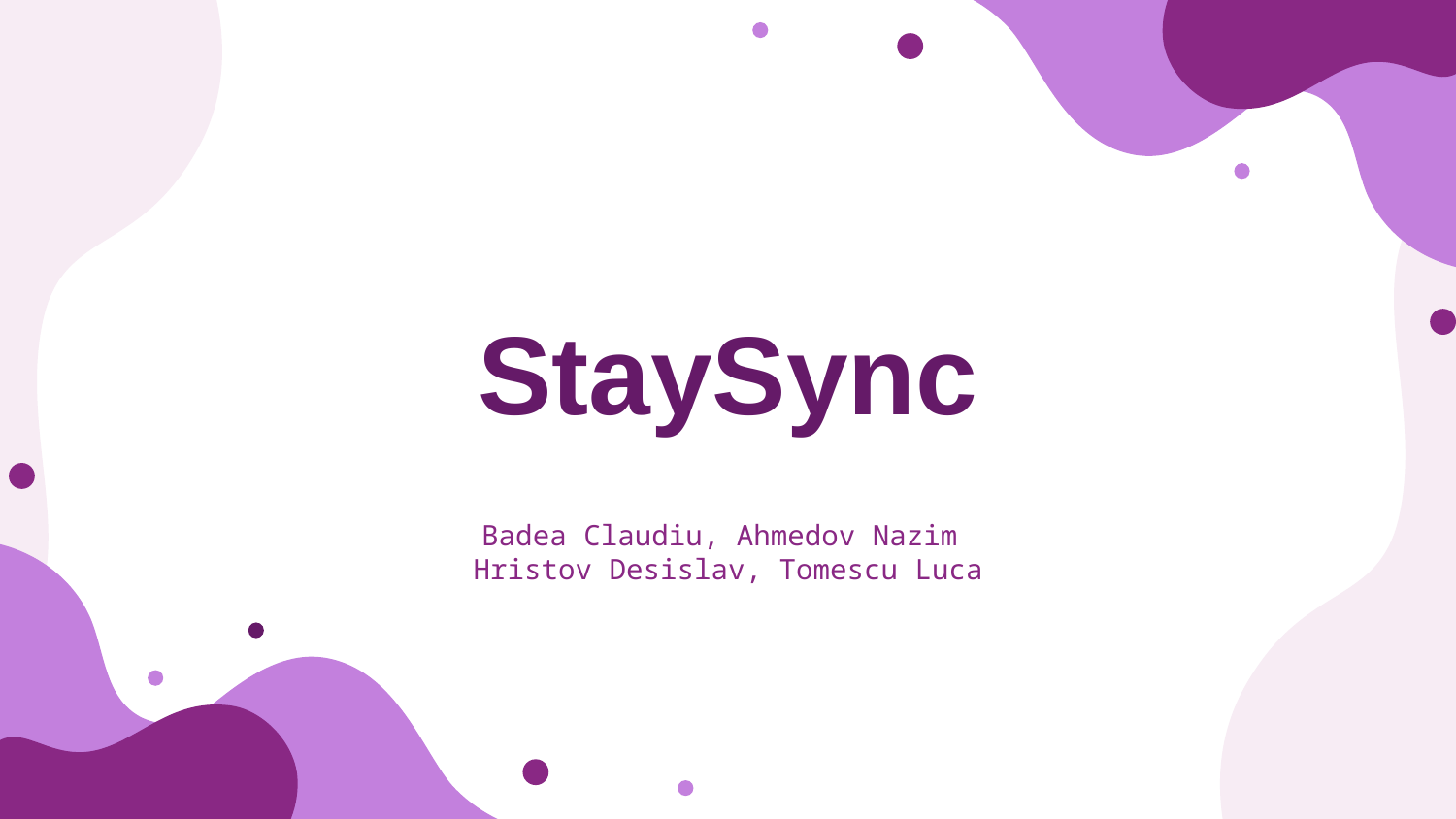

# StaySync
Badea Claudiu, Ahmedov Nazim  Hristov Desislav, Tomescu Luca